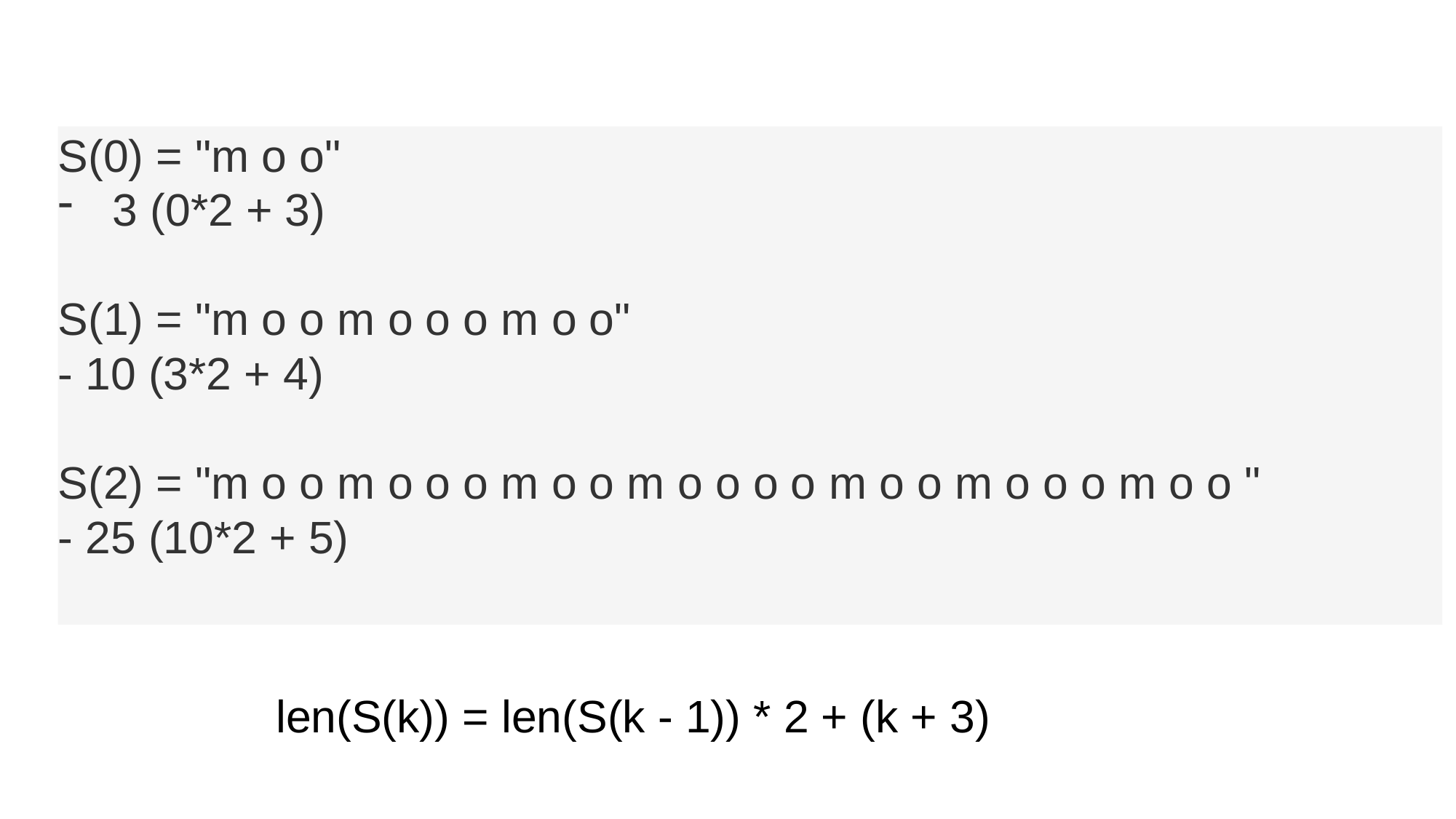

S(0) = "m o o"
3 (0*2 + 3)

S(1) = "m o o m o o o m o o"
- 10 (3*2 + 4)

S(2) = "m o o m o o o m o o m o o o o m o o m o o o m o o "
- 25 (10*2 + 5)

len(S(k)) = len(S(k - 1)) * 2 + (k + 3)